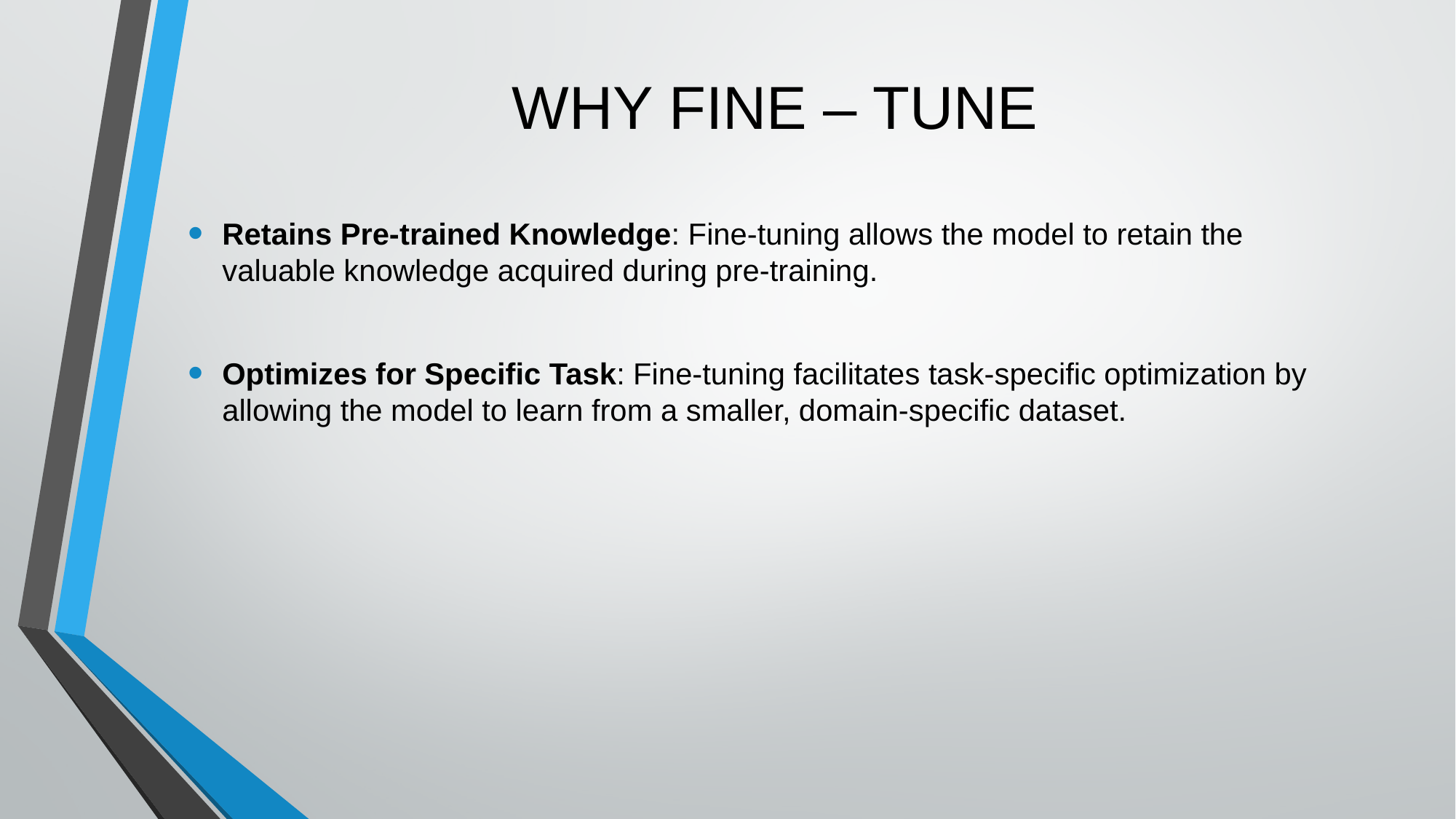

# WHY FINE – TUNE
Retains Pre-trained Knowledge: Fine-tuning allows the model to retain the valuable knowledge acquired during pre-training.

Optimizes for Specific Task: Fine-tuning facilitates task-specific optimization by allowing the model to learn from a smaller, domain-specific dataset.